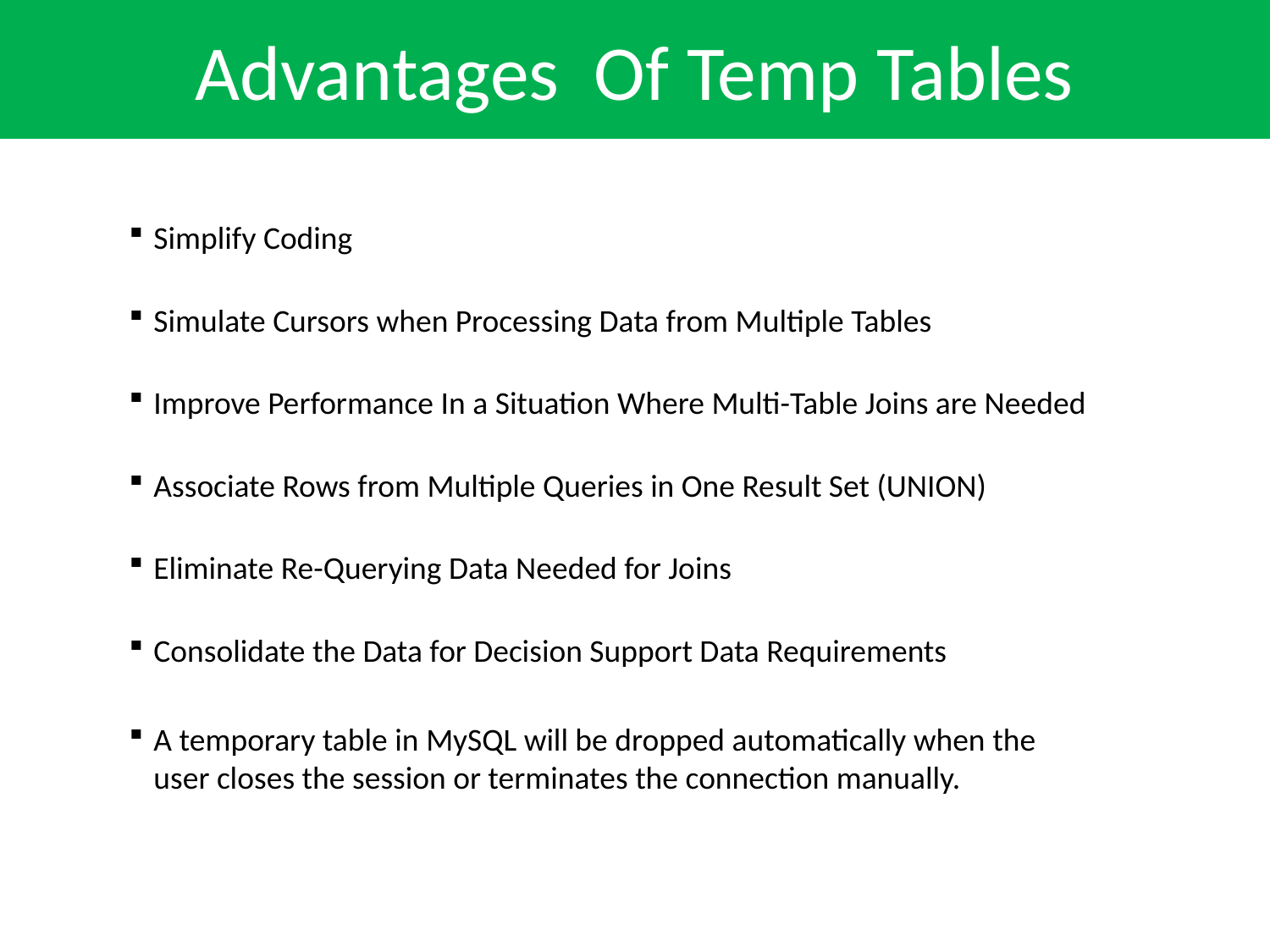

# Advantages  Of Temp Tables
Simplify Coding
Simulate Cursors when Processing Data from Multiple Tables
Improve Performance In a Situation Where Multi-Table Joins are Needed
Associate Rows from Multiple Queries in One Result Set (UNION)
Eliminate Re-Querying Data Needed for Joins
Consolidate the Data for Decision Support Data Requirements

A temporary table in MySQL will be dropped automatically when the user closes the session or terminates the connection manually.